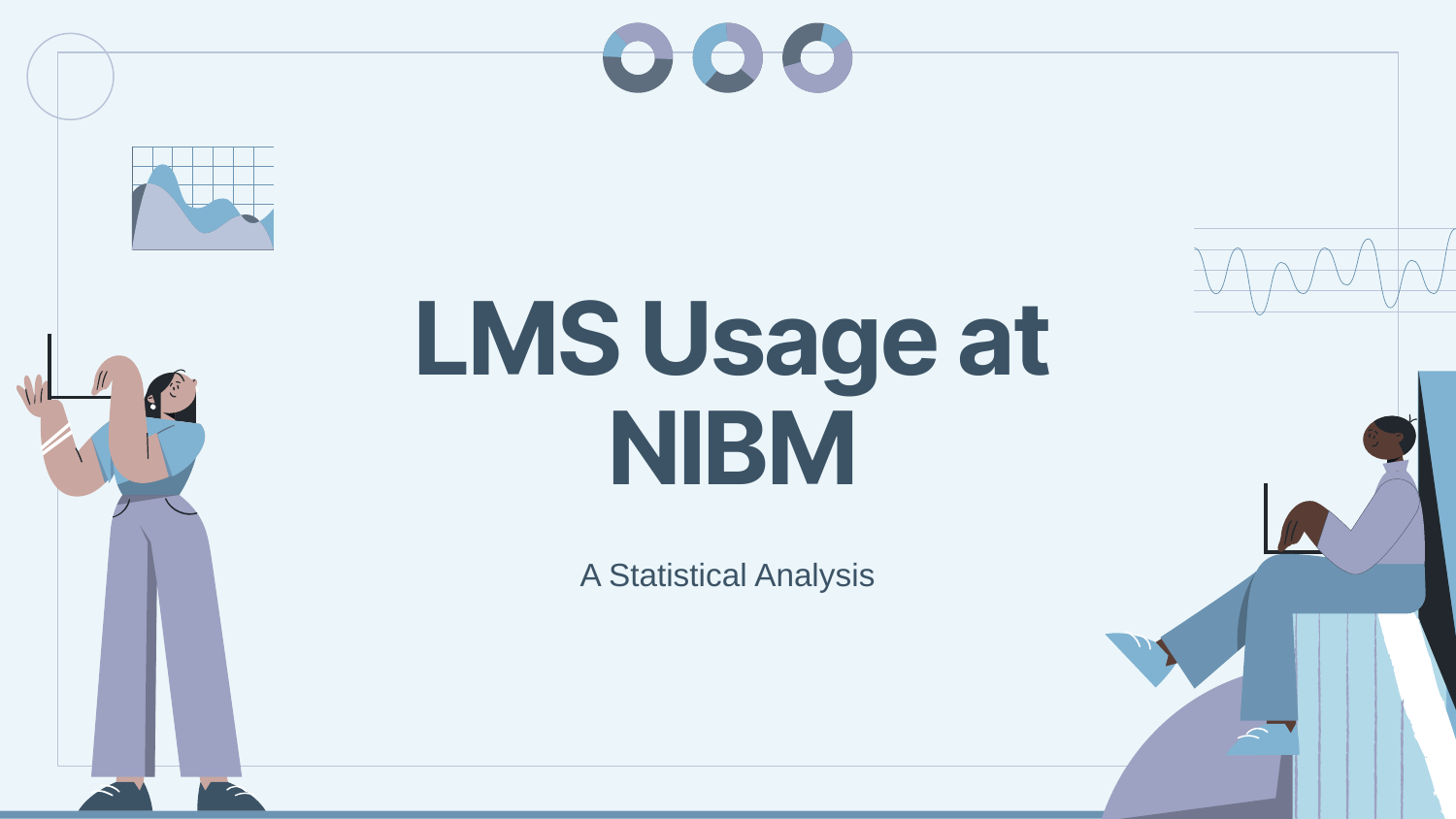

# LMS Usage at NIBM

A Statistical Analysis